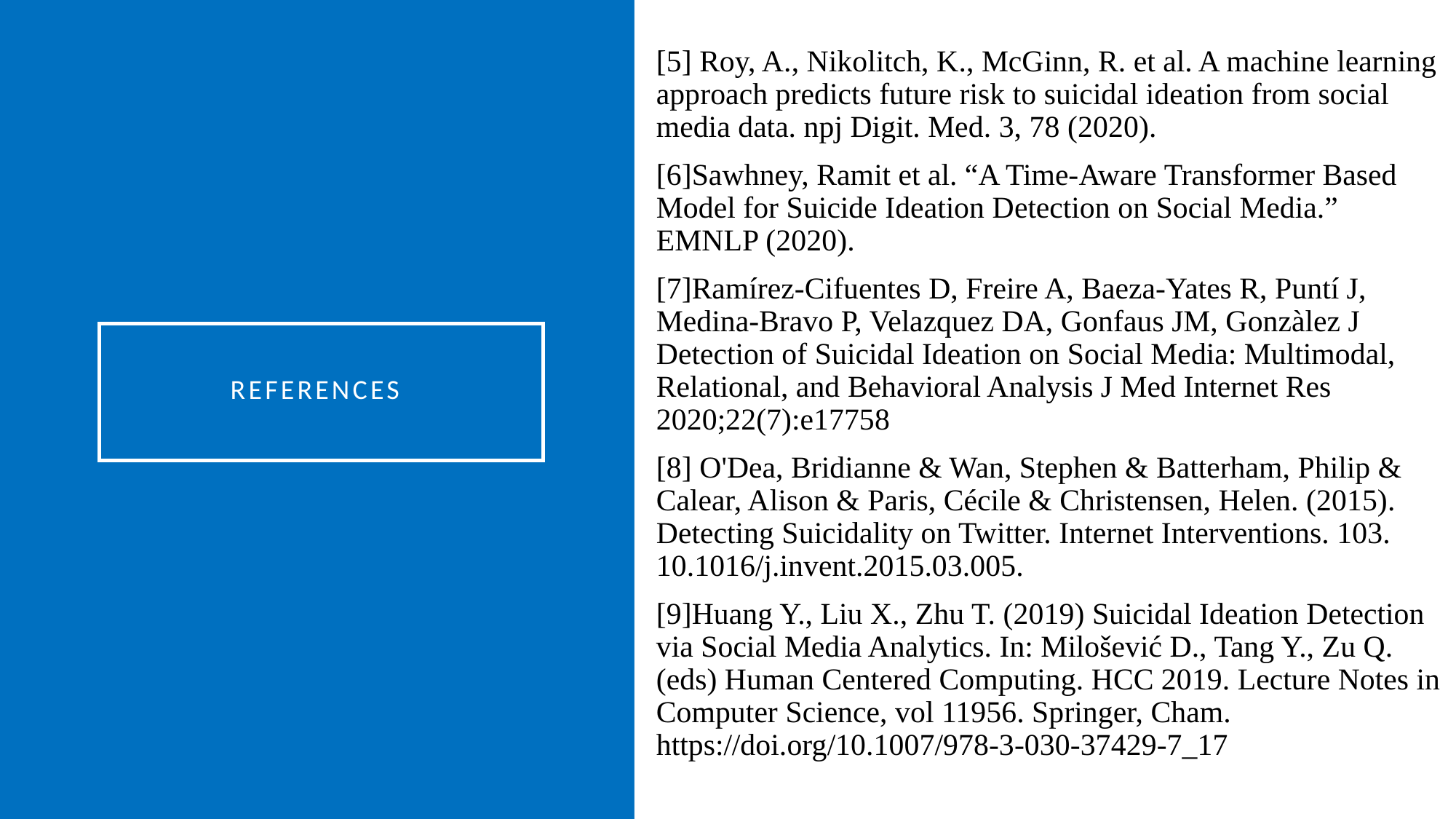

[5] Roy, A., Nikolitch, K., McGinn, R. et al. A machine learning approach predicts future risk to suicidal ideation from social media data. npj Digit. Med. 3, 78 (2020).
[6]Sawhney, Ramit et al. “A Time-Aware Transformer Based Model for Suicide Ideation Detection on Social Media.” EMNLP (2020).
[7]Ramírez-Cifuentes D, Freire A, Baeza-Yates R, Puntí J, Medina-Bravo P, Velazquez DA, Gonfaus JM, Gonzàlez J Detection of Suicidal Ideation on Social Media: Multimodal, Relational, and Behavioral Analysis J Med Internet Res 2020;22(7):e17758
[8] O'Dea, Bridianne & Wan, Stephen & Batterham, Philip & Calear, Alison & Paris, Cécile & Christensen, Helen. (2015). Detecting Suicidality on Twitter. Internet Interventions. 103. 10.1016/j.invent.2015.03.005.
[9]Huang Y., Liu X., Zhu T. (2019) Suicidal Ideation Detection via Social Media Analytics. In: Milošević D., Tang Y., Zu Q. (eds) Human Centered Computing. HCC 2019. Lecture Notes in Computer Science, vol 11956. Springer, Cham. https://doi.org/10.1007/978-3-030-37429-7_17
# References